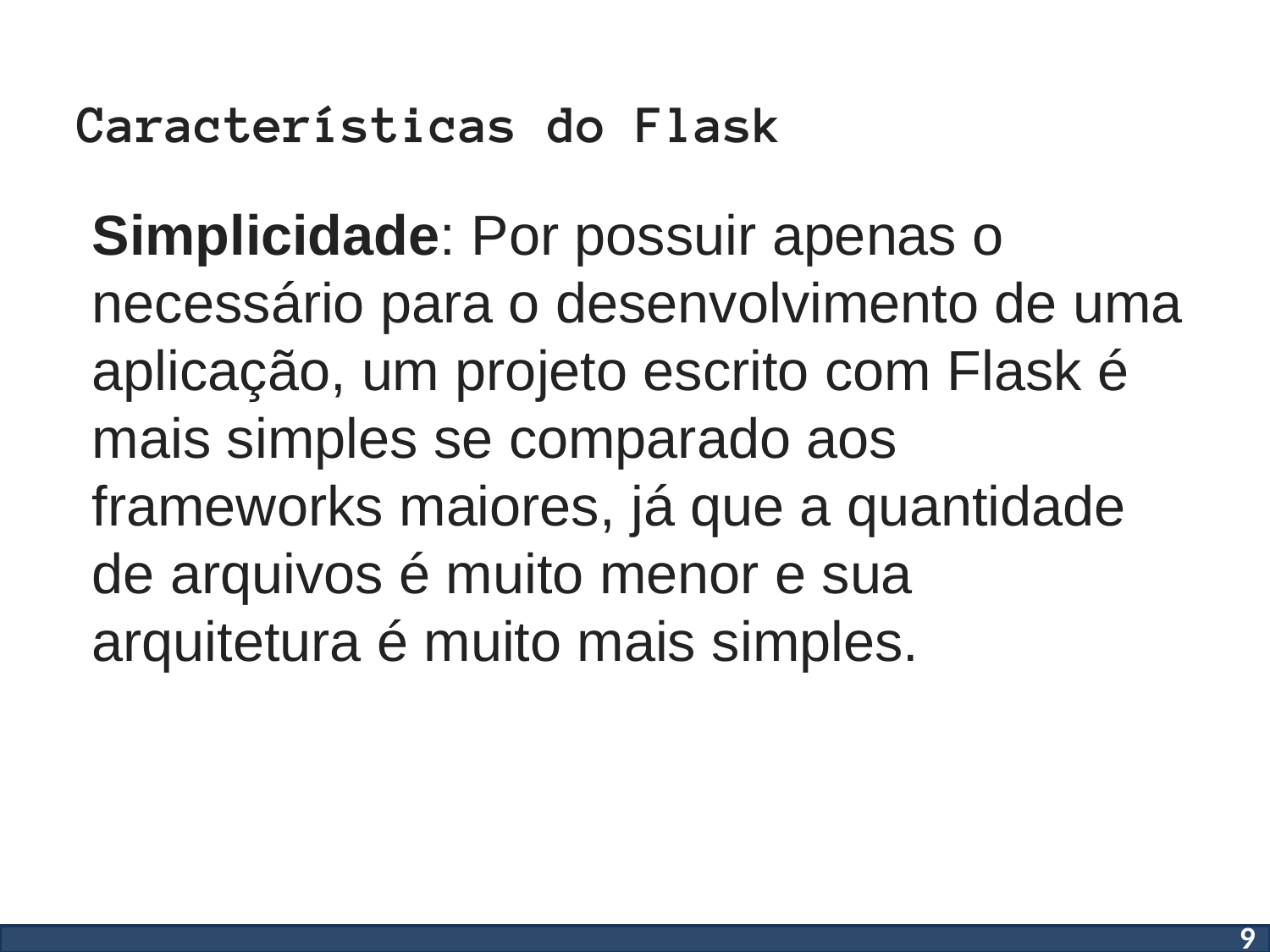

# Características do Flask
Simplicidade: Por possuir apenas o necessário para o desenvolvimento de uma aplicação, um projeto escrito com Flask é mais simples se comparado aos frameworks maiores, já que a quantidade de arquivos é muito menor e sua arquitetura é muito mais simples.

9